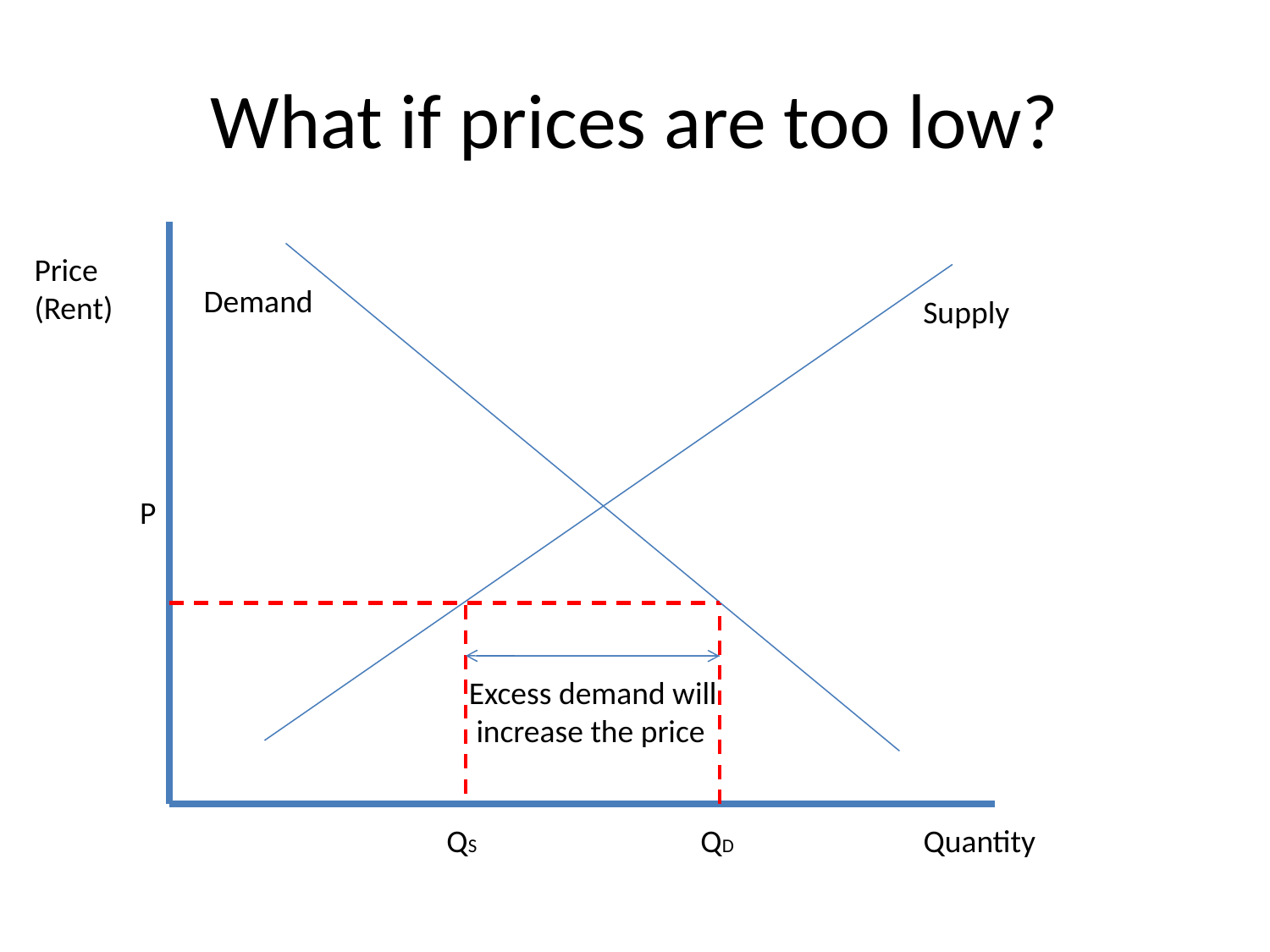

# What if prices are too low?

Price
(Rent)
Demand
Supply
P
Excess demand will
 increase the price
QS
QD
Quantity